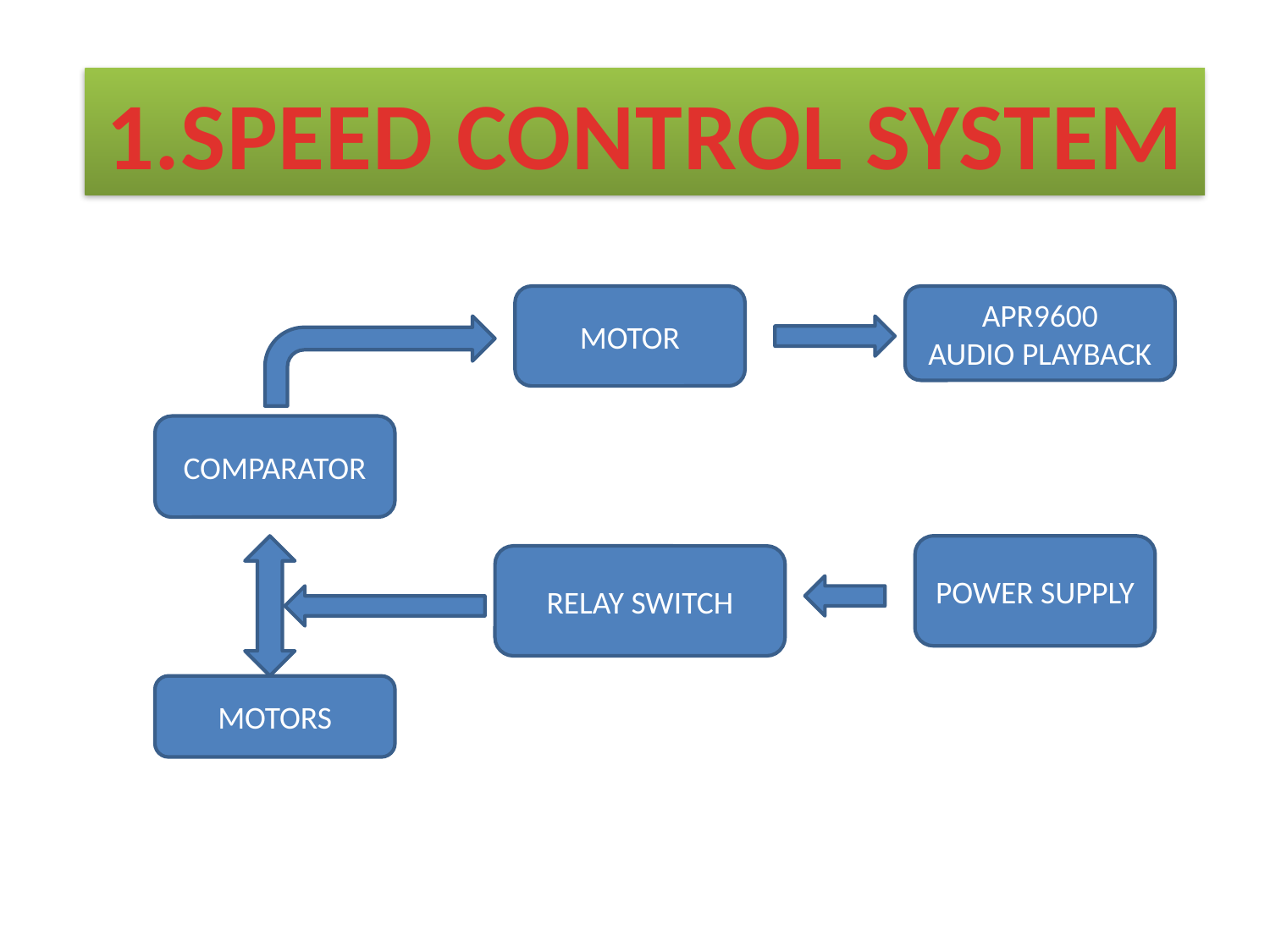

1.SPEED CONTROL SYSTEM

MOTOR
APR9600
AUDIO PLAYBACK

COMPARATOR

POWER SUPPLY
RELAY SWITCH

MOTORS